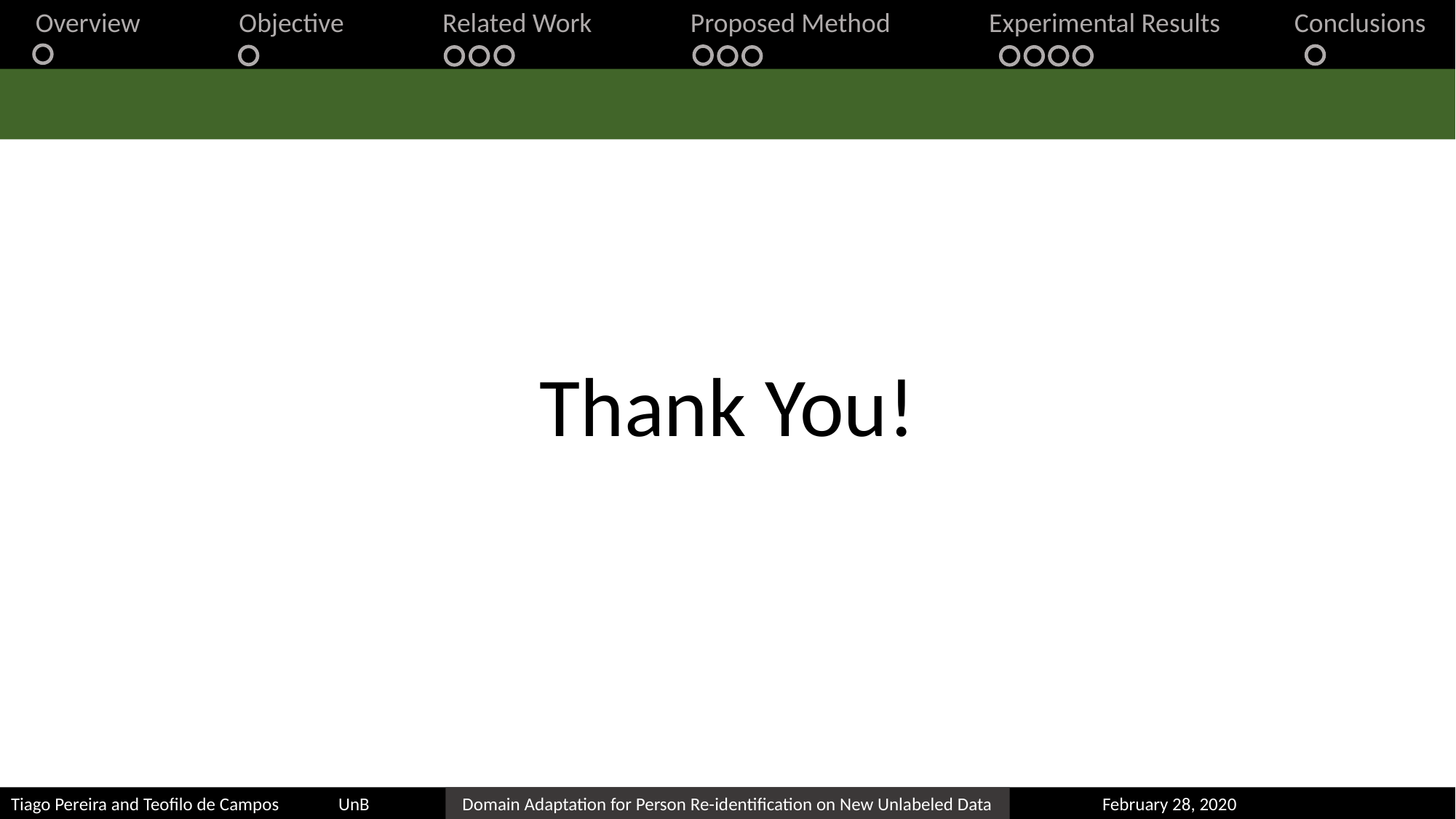

Overview                Objective                Related Work                Proposed Method                Experimental Results            Conclusions

#
Thank You!
Tiago Pereira and Teofilo de Campos	UnB							February 28, 2020
Domain Adaptation for Person Re-identification on New Unlabeled Data